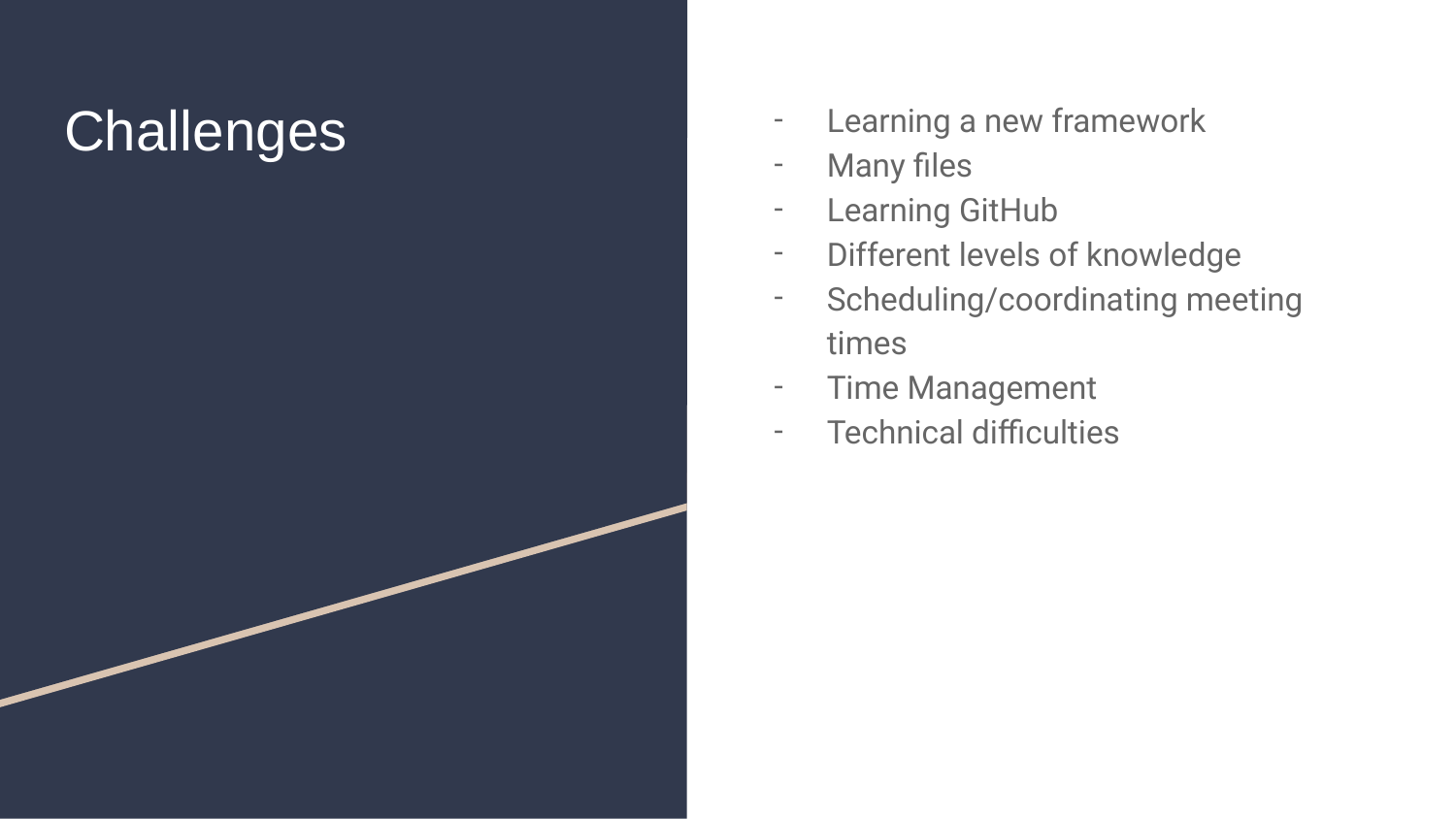

# Challenges
Learning a new framework
Many files
Learning GitHub
Different levels of knowledge
Scheduling/coordinating meeting times
Time Management
Technical difficulties